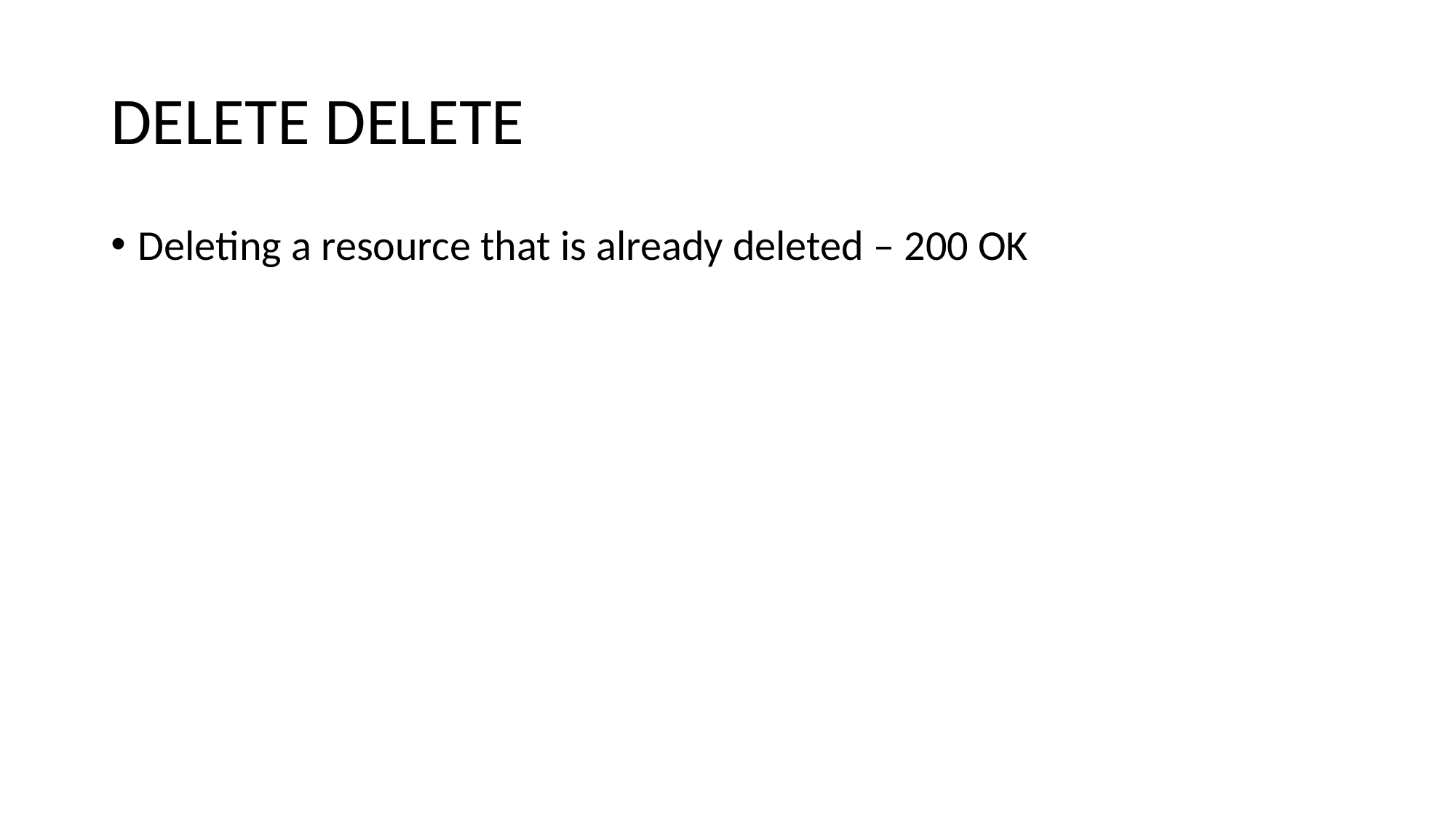

# DELETE DELETE
Deleting a resource that is already deleted – 200 OK